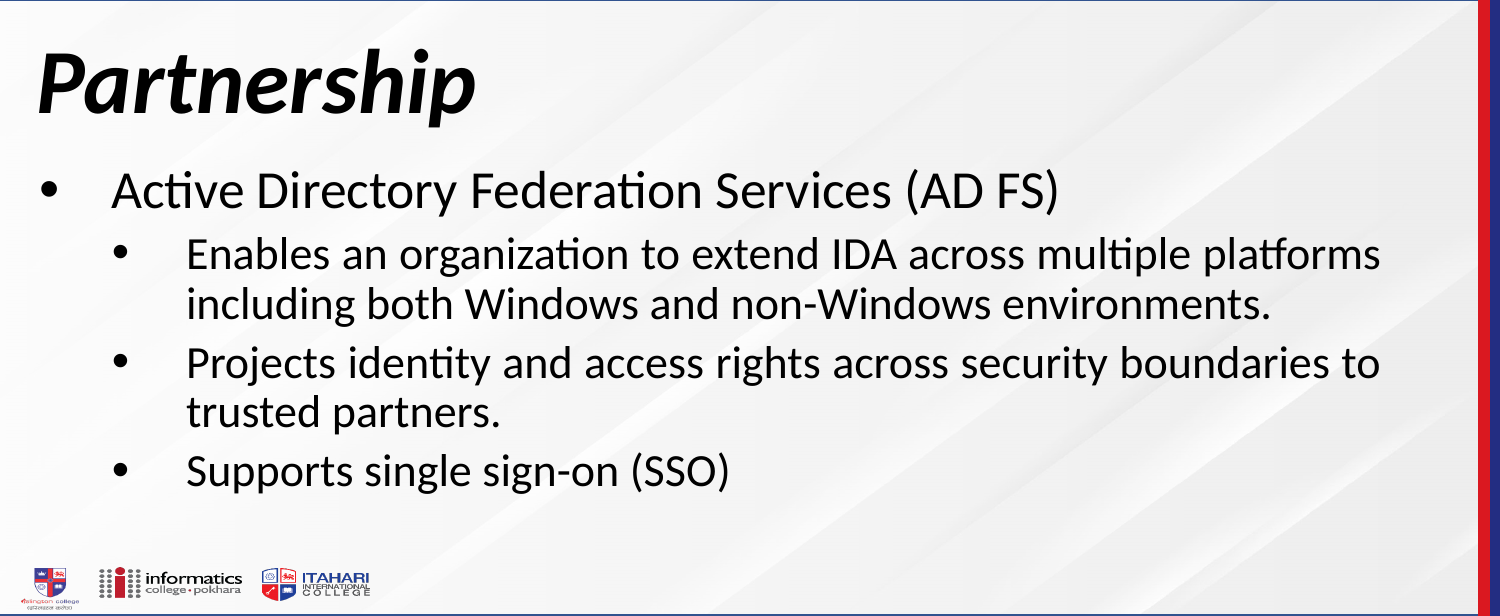

# Partnership
Active Directory Federation Services (AD FS)
Enables an organization to extend IDA across multiple platforms including both Windows and non-Windows environments.
Projects identity and access rights across security boundaries to trusted partners.
Supports single sign-on (SSO)